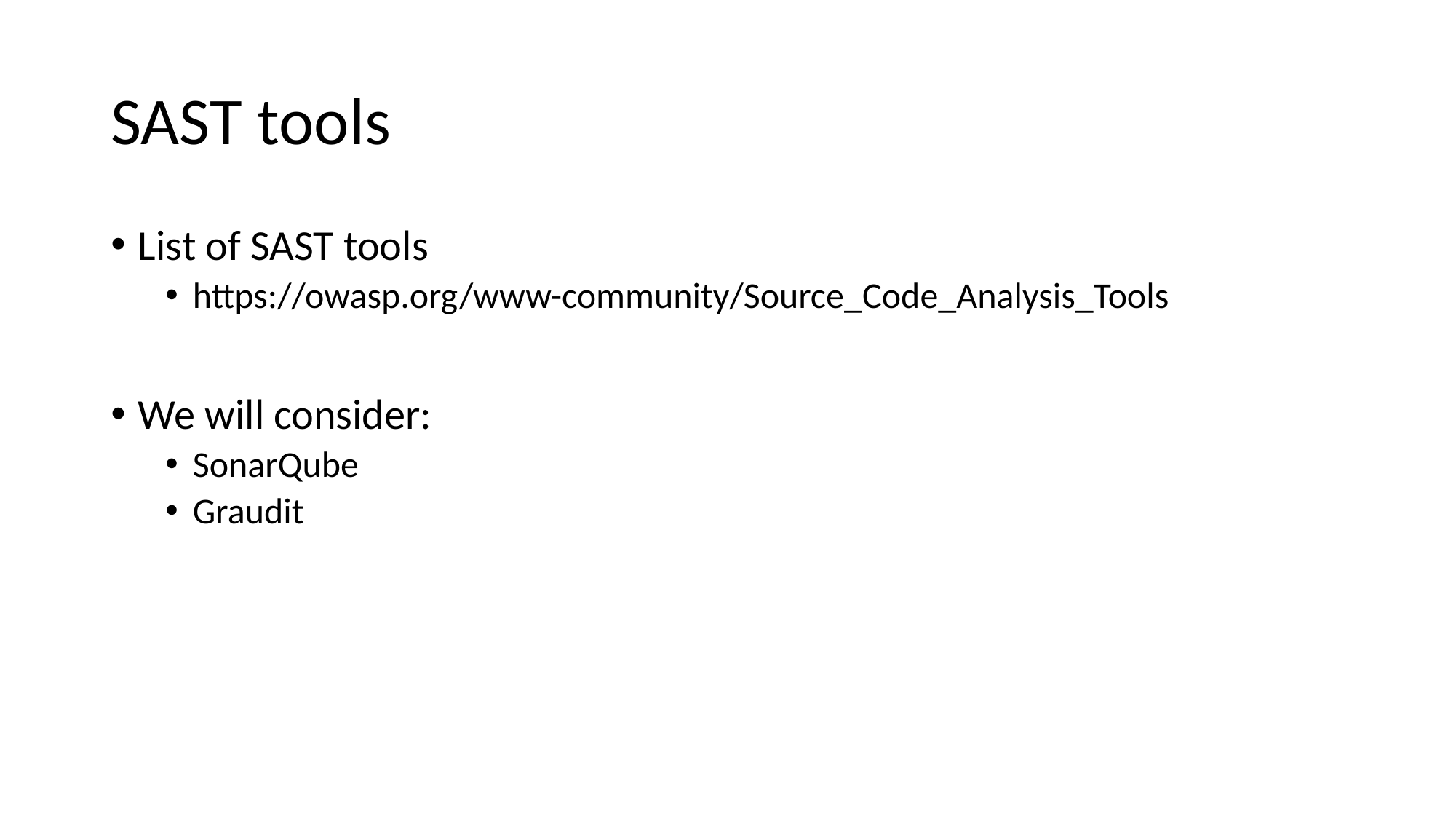

# SAST tools
List of SAST tools
https://owasp.org/www-community/Source_Code_Analysis_Tools

We will consider:
SonarQube
Graudit